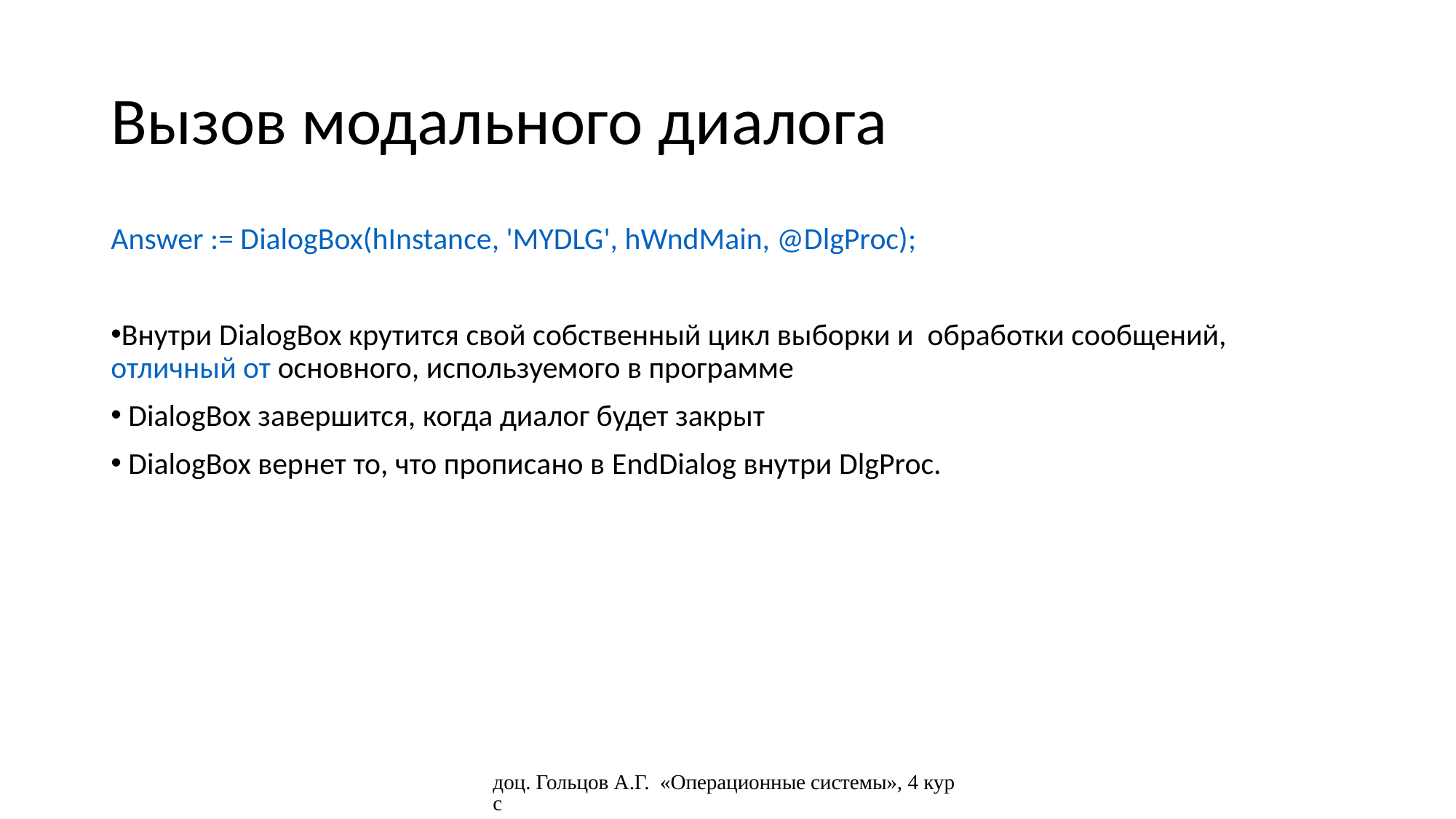

# Вызов модального диалога
Answer := DialogBox(hInstance, 'MYDLG', hWndMain, @DlgProc);

Внутри DialogBox крутится свой собственный цикл выборки и  обработки сообщений, отличный от основного, используемого в программе
 DialogBox завершится, когда диалог будет закрыт
 DialogBox вернет то, что прописано в EndDialog внутри DlgProc.

доц. Гольцов А.Г.  «Операционные системы», 4 курс